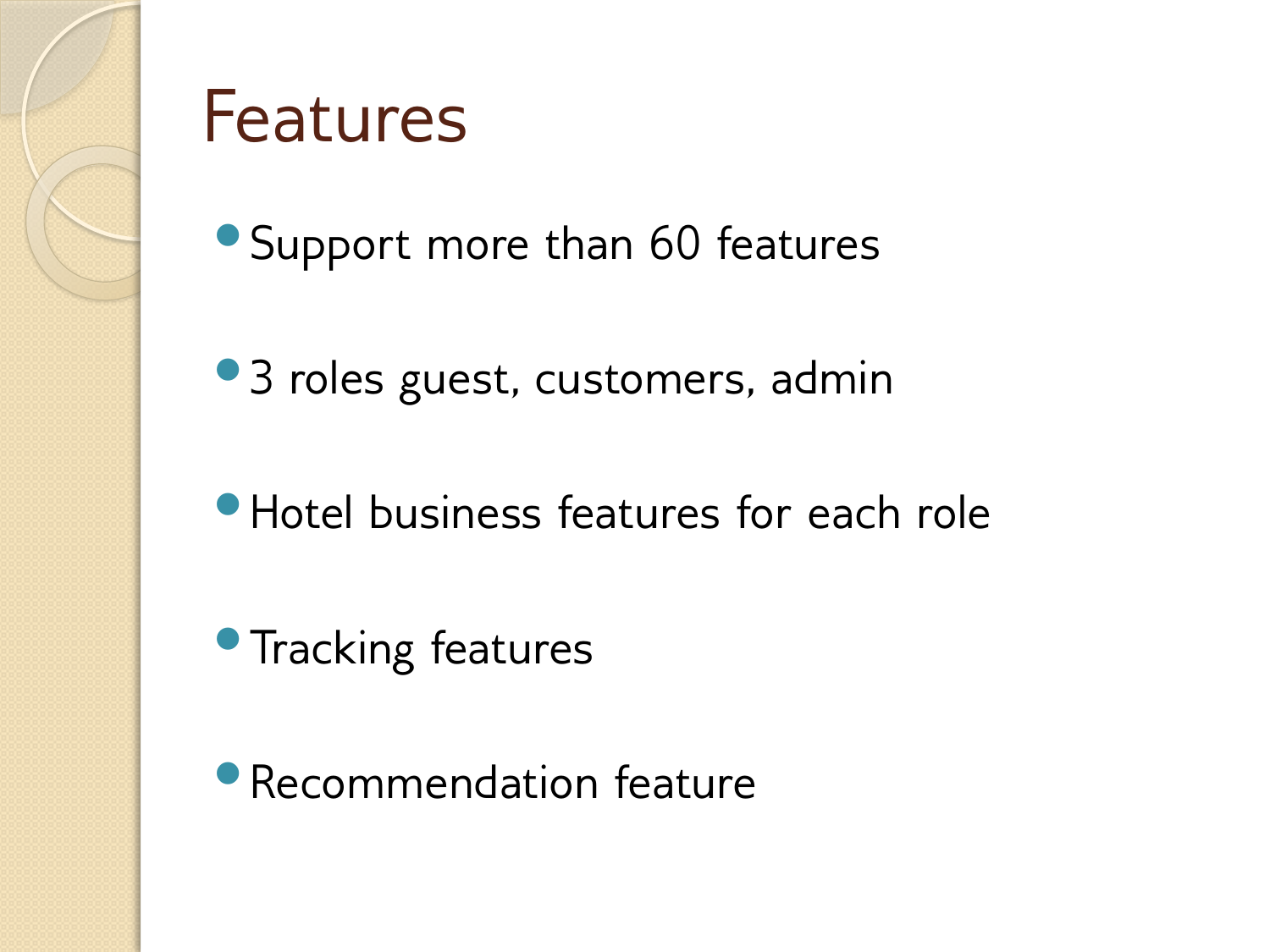

# Features

Support more than 60 features

3 roles guest, customers, admin

Hotel business features for each role

Tracking features

Recommendation feature